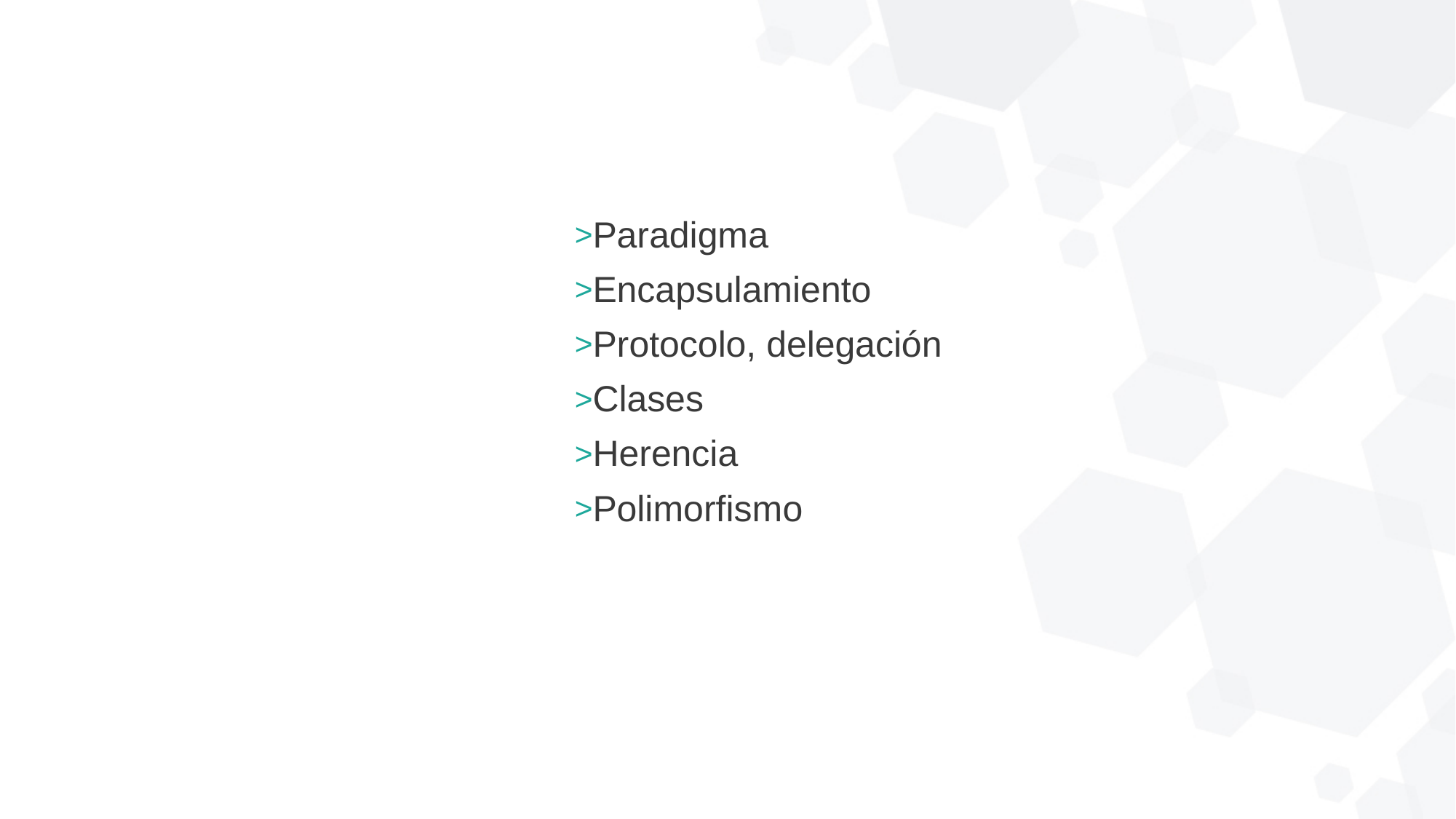

Paradigma
Encapsulamiento
Protocolo, delegación
Clases
Herencia
Polimorfismo